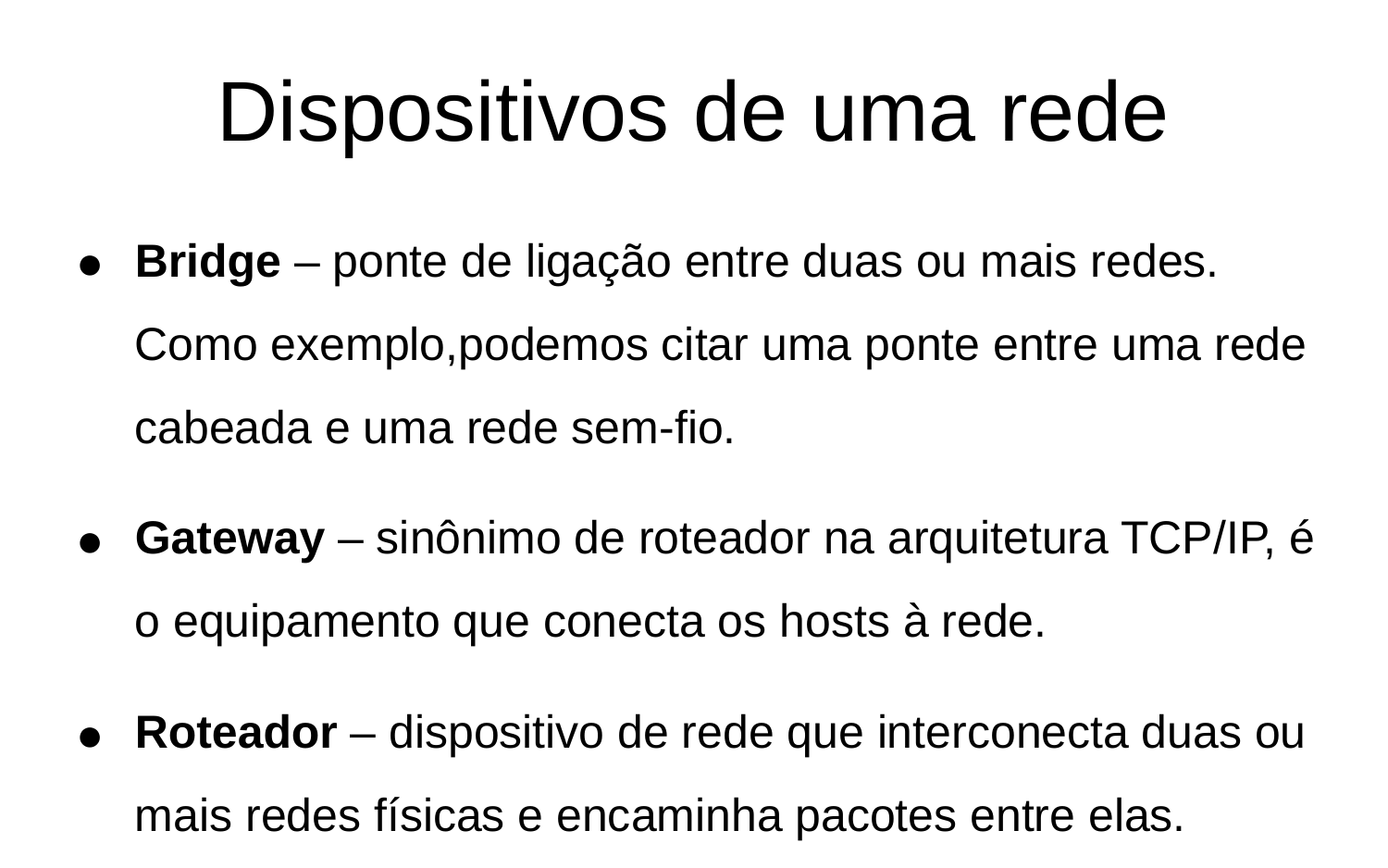

Dispositivos de uma rede
Bridge – ponte de ligação entre duas ou mais redes. Como exemplo,podemos citar uma ponte entre uma rede cabeada e uma rede sem-fio.
Gateway – sinônimo de roteador na arquitetura TCP/IP, é o equipamento que conecta os hosts à rede.
Roteador – dispositivo de rede que interconecta duas ou mais redes físicas e encaminha pacotes entre elas.